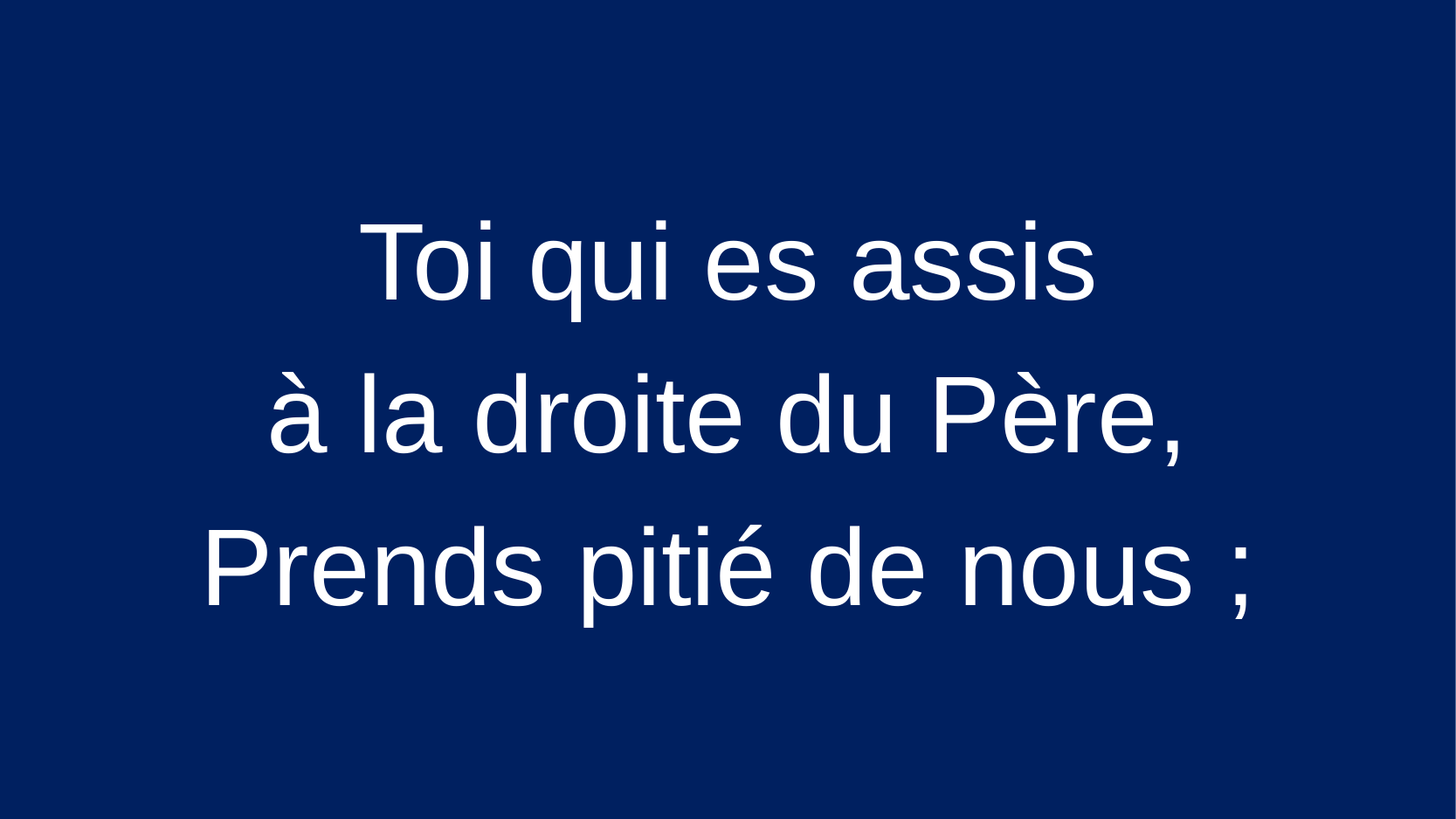

Toi qui es assis
 à la droite du Père,
Prends pitié de nous ;